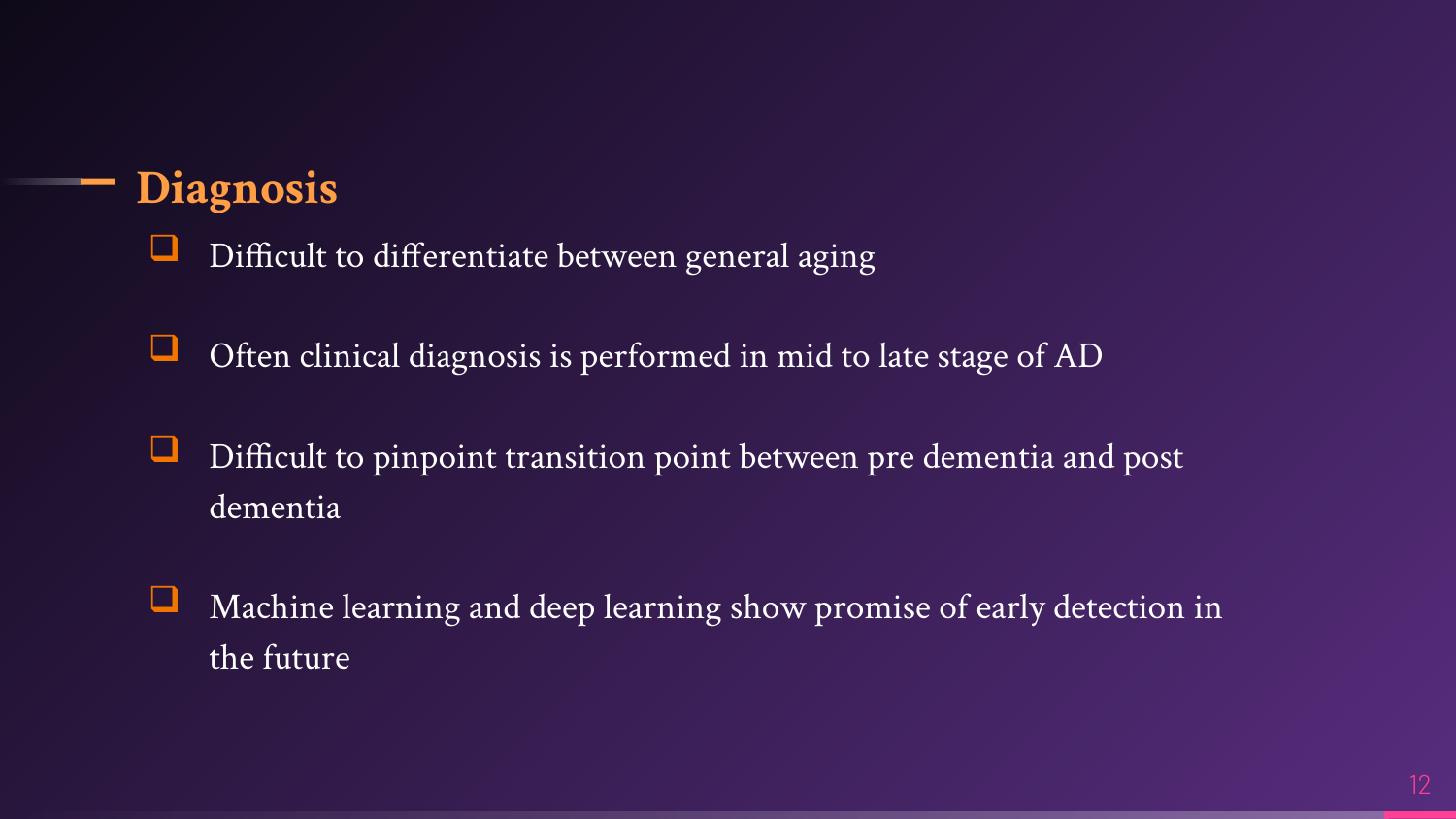

# Diagnosis
Difficult to differentiate between general aging

Often clinical diagnosis is performed in mid to late stage of AD

Difficult to pinpoint transition point between pre dementia and post dementia

Machine learning and deep learning show promise of early detection in the future

12